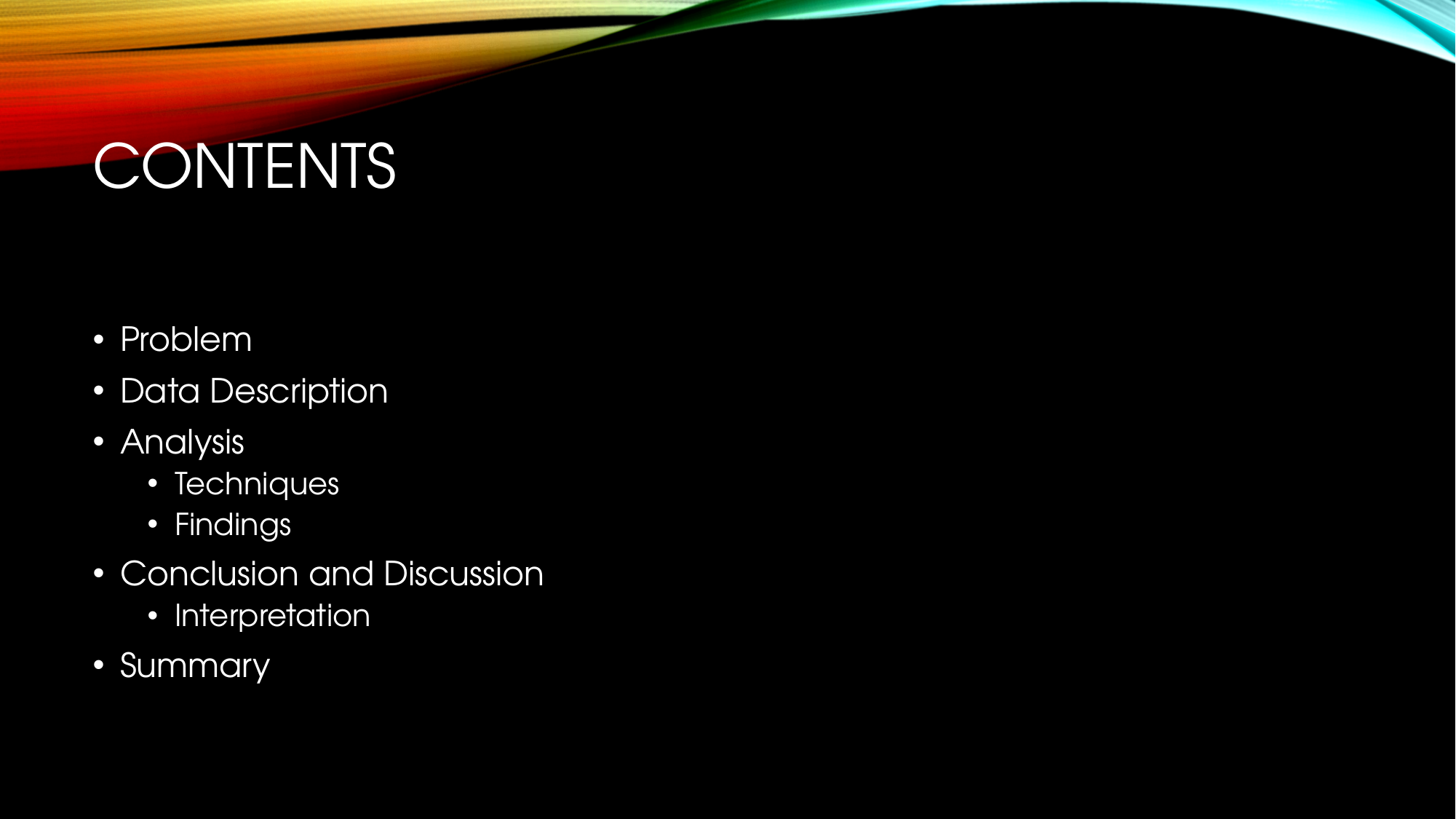

# Contents

Problem
Data Description
Analysis
Techniques
Findings
Conclusion and Discussion
Interpretation
Summary